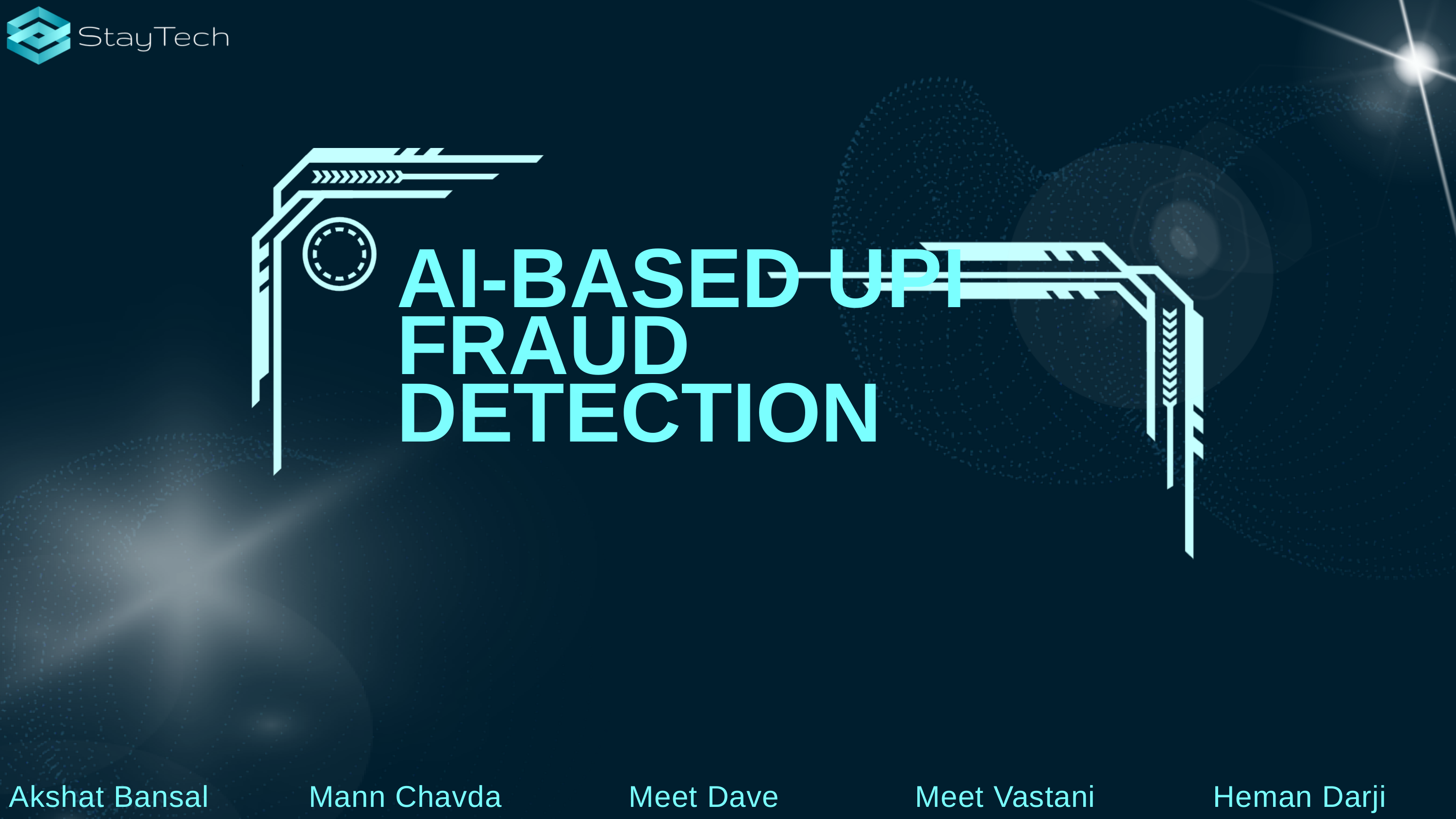

AI-BASED UPI FRAUD DETECTION

 Akshat Bansal           Mann Chavda              Meet Dave               Meet Vastani             Heman Darji